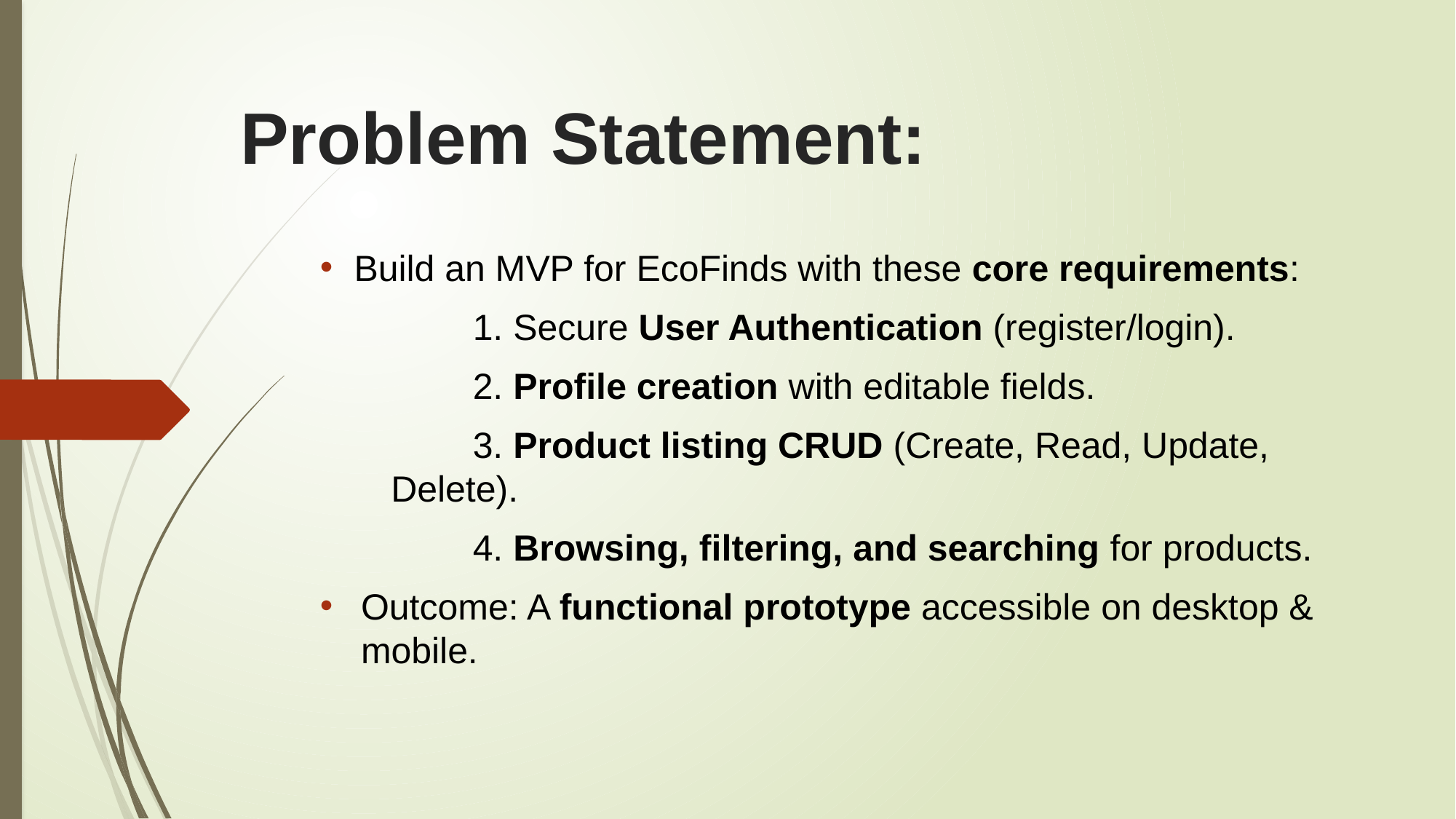

# Problem Statement:
Build an MVP for EcoFinds with these core requirements:
               1. Secure User Authentication (register/login).
               2. Profile creation with editable fields.
               3. Product listing CRUD (Create, Read, Update,                 Delete).
               4. Browsing, filtering, and searching for products.
Outcome: A functional prototype accessible on desktop & mobile.